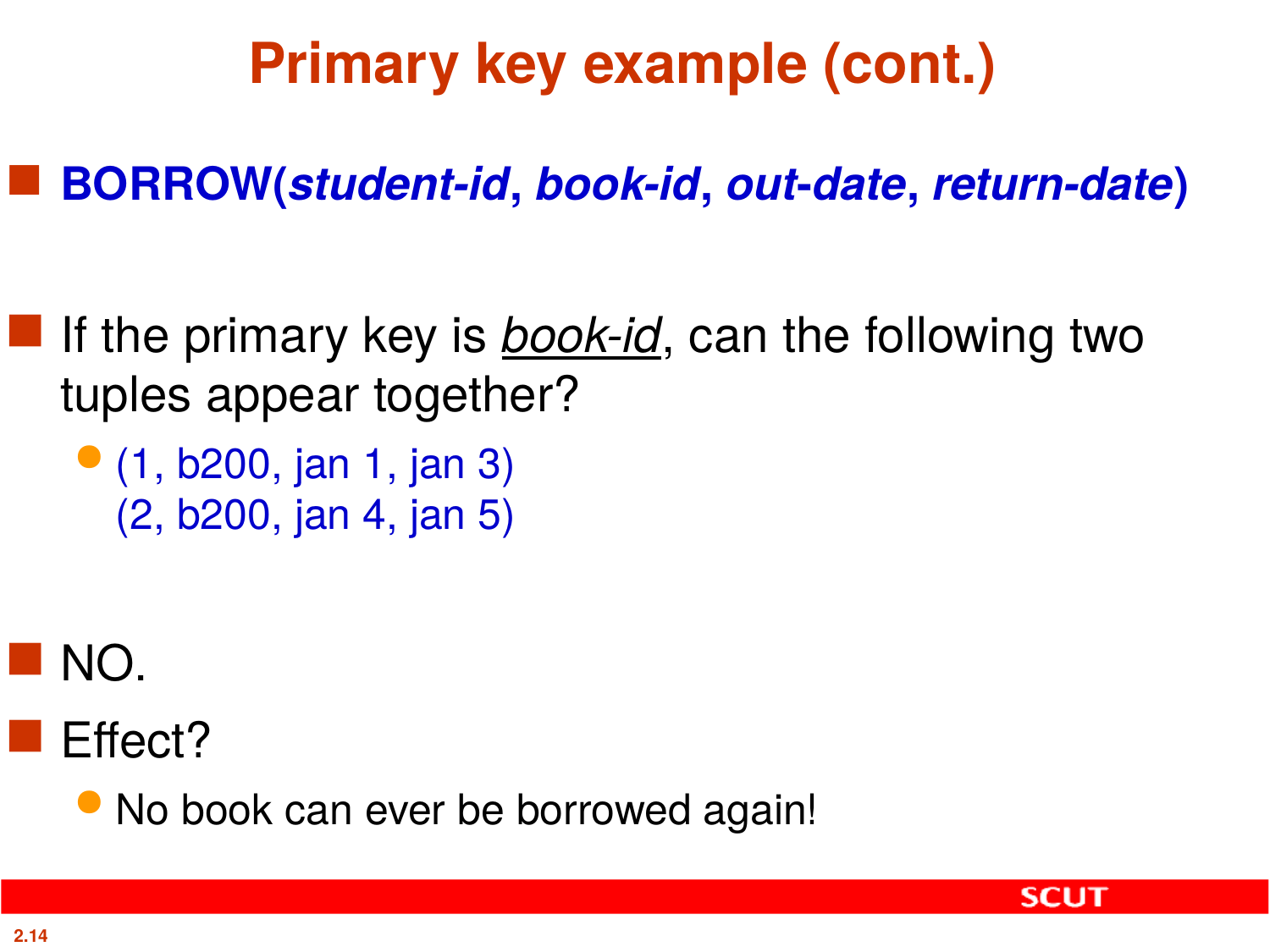

# Primary key example (cont.)
BORROW(student-id, book-id, out-date, return-date)

If the primary key is book-id, can the following two tuples appear together?
(1, b200, jan 1, jan 3)
(2, b200, jan 4, jan 5)

NO.
Effect?
No book can ever be borrowed again!